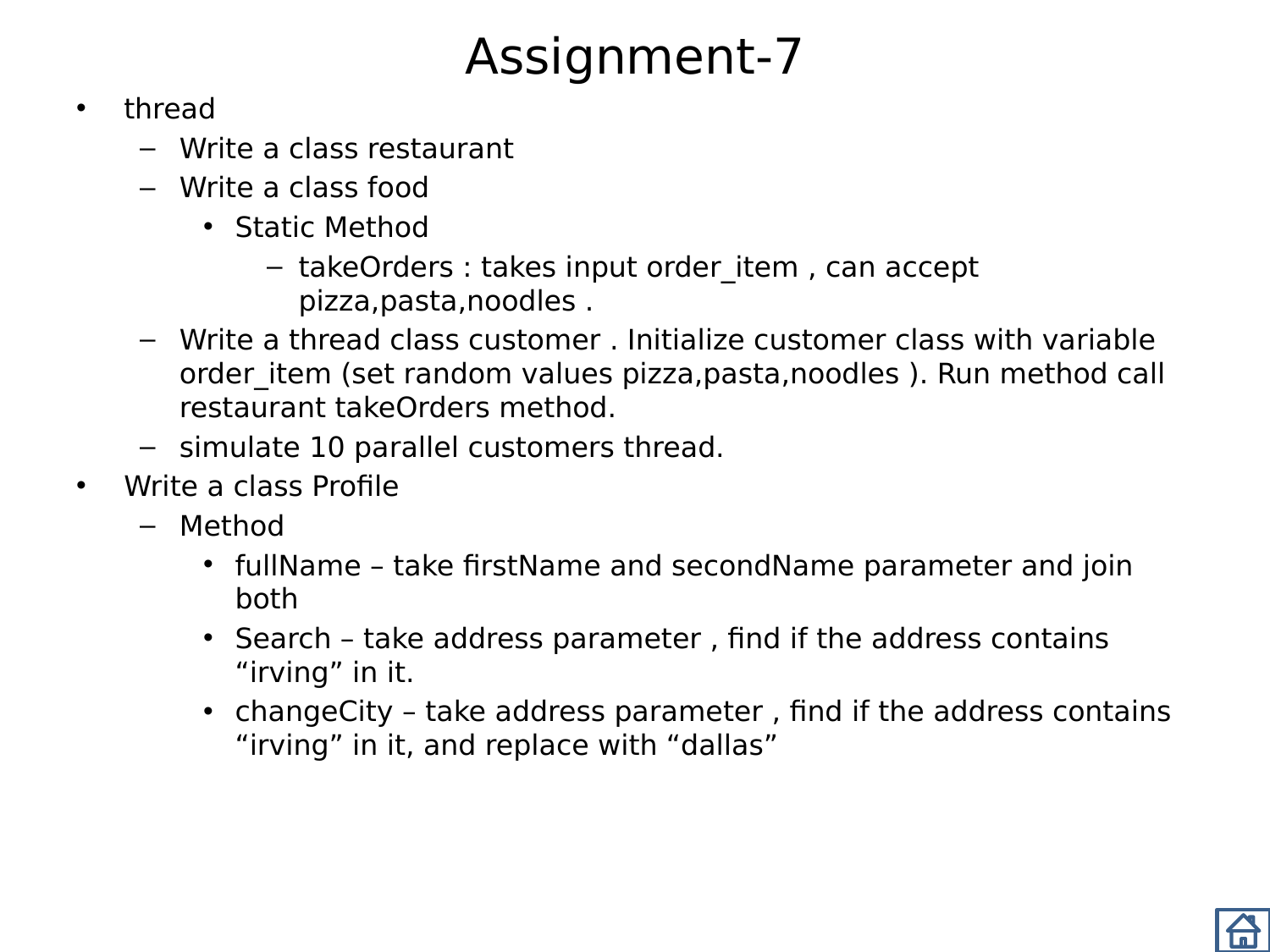

# Assignment-7
thread
Write a class restaurant
Write a class food
Static Method
takeOrders : takes input order_item , can accept pizza,pasta,noodles .
Write a thread class customer . Initialize customer class with variable order_item (set random values pizza,pasta,noodles ). Run method call restaurant takeOrders method.
simulate 10 parallel customers thread.
Write a class Profile
Method
fullName – take firstName and secondName parameter and join both
Search – take address parameter , find if the address contains “irving” in it.
changeCity – take address parameter , find if the address contains “irving” in it, and replace with “dallas”